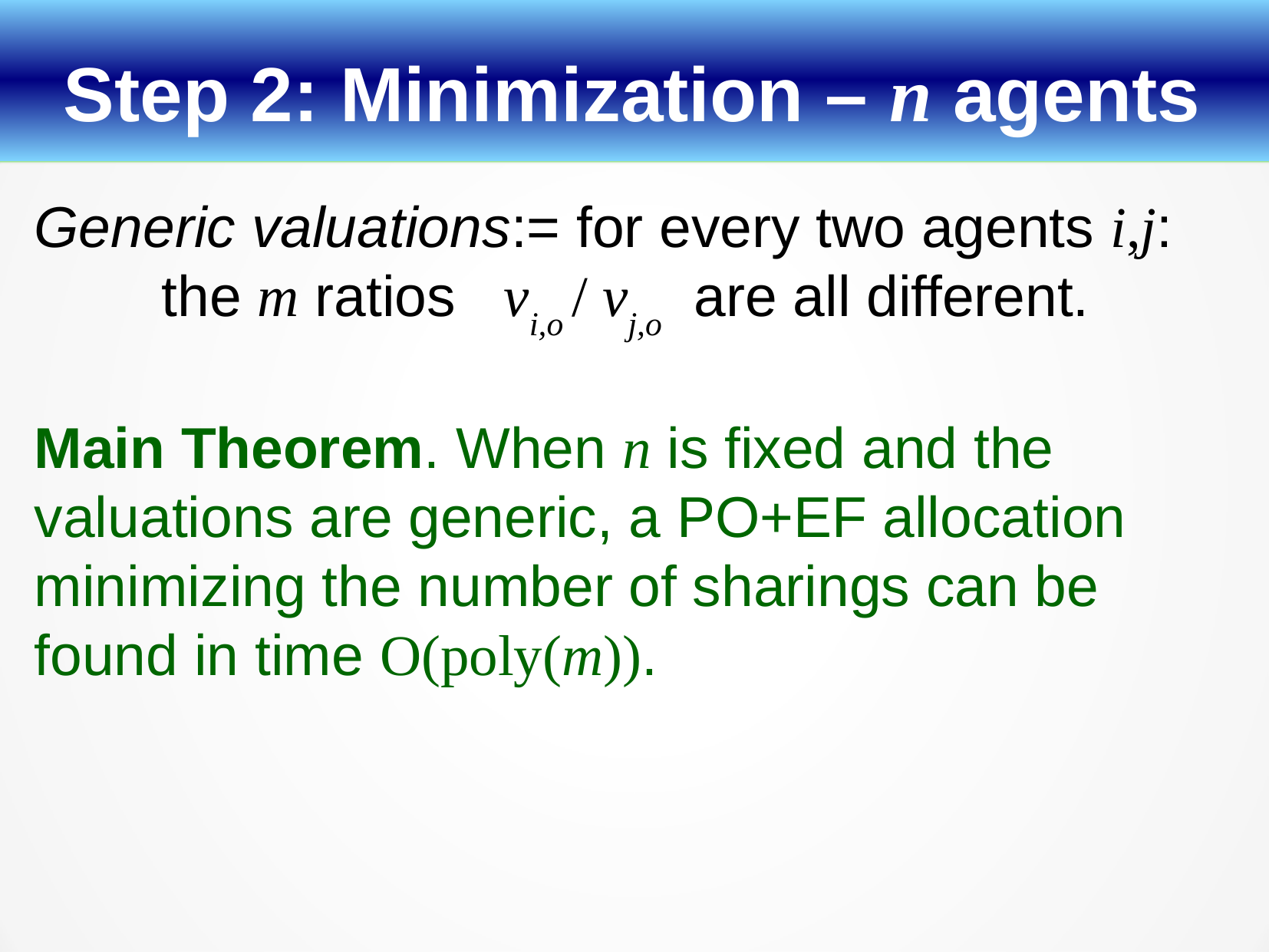

Step 2: Minimization – n agents
Generic valuations:= for every two agents i,j:
        the m ratios   vi,o / vj,o  are all different.

Main Theorem. When n is fixed and the valuations are generic, a PO+EF allocation minimizing the number of sharings can be found in time O(poly(m)).